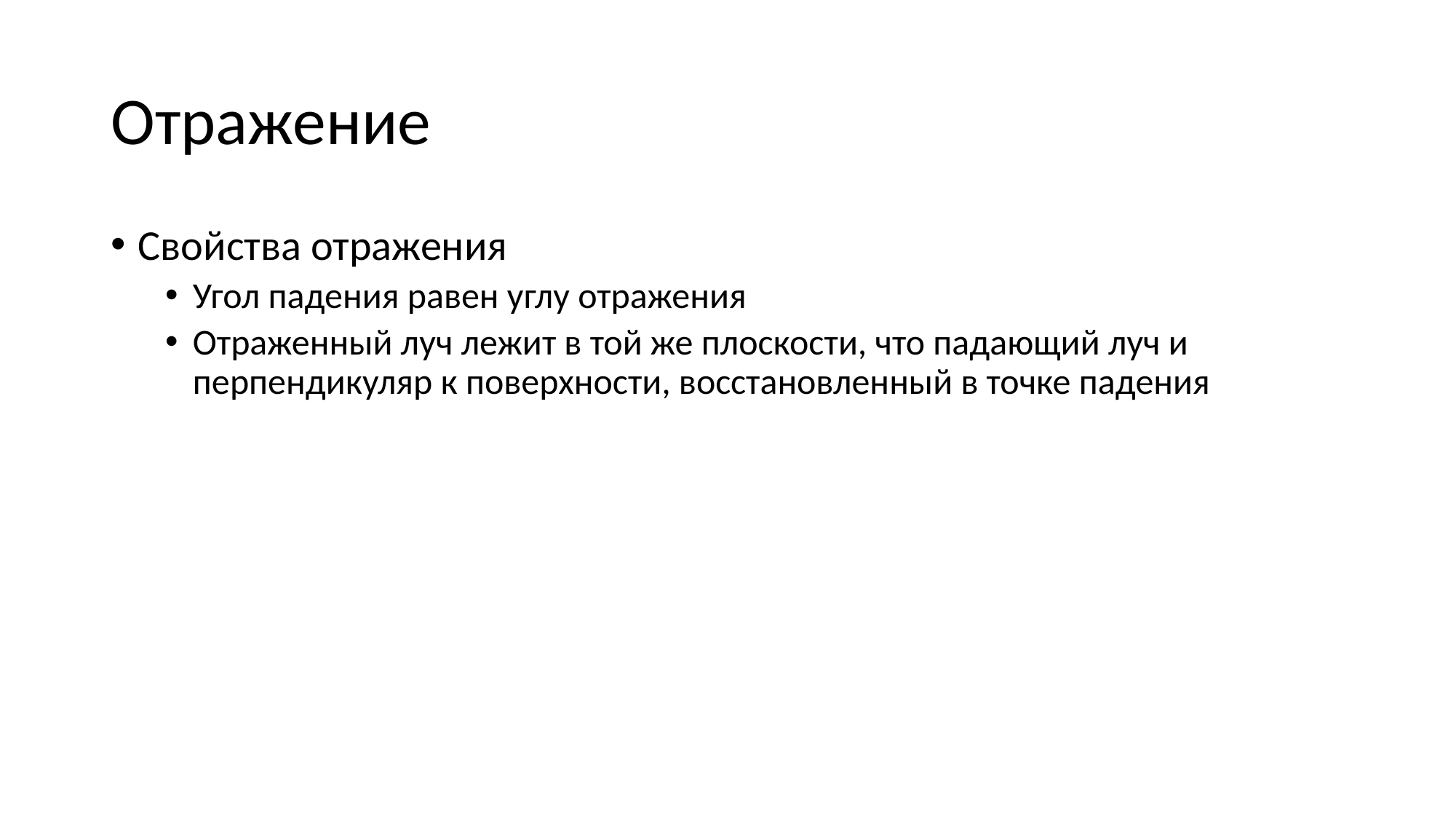

# Отражение
Свойства отражения
Угол падения равен углу отражения
Отраженный луч лежит в той же плоскости, что падающий луч и перпендикуляр к поверхности, восстановленный в точке падения